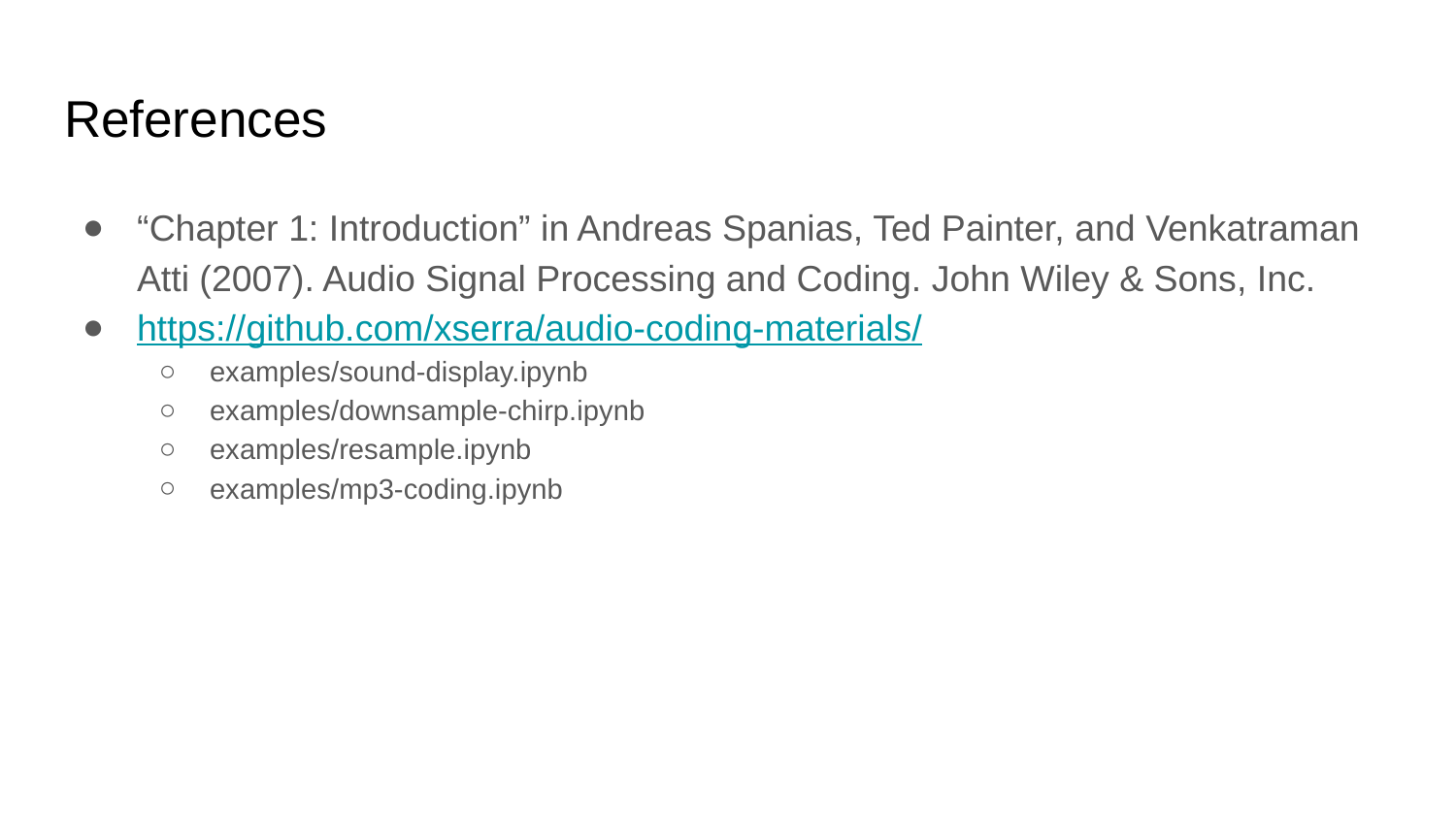

# References
“Chapter 1: Introduction” in Andreas Spanias, Ted Painter, and Venkatraman Atti (2007). Audio Signal Processing and Coding. John Wiley & Sons, Inc.
https://github.com/xserra/audio-coding-materials/
examples/sound-display.ipynb
examples/downsample-chirp.ipynb
examples/resample.ipynb
examples/mp3-coding.ipynb